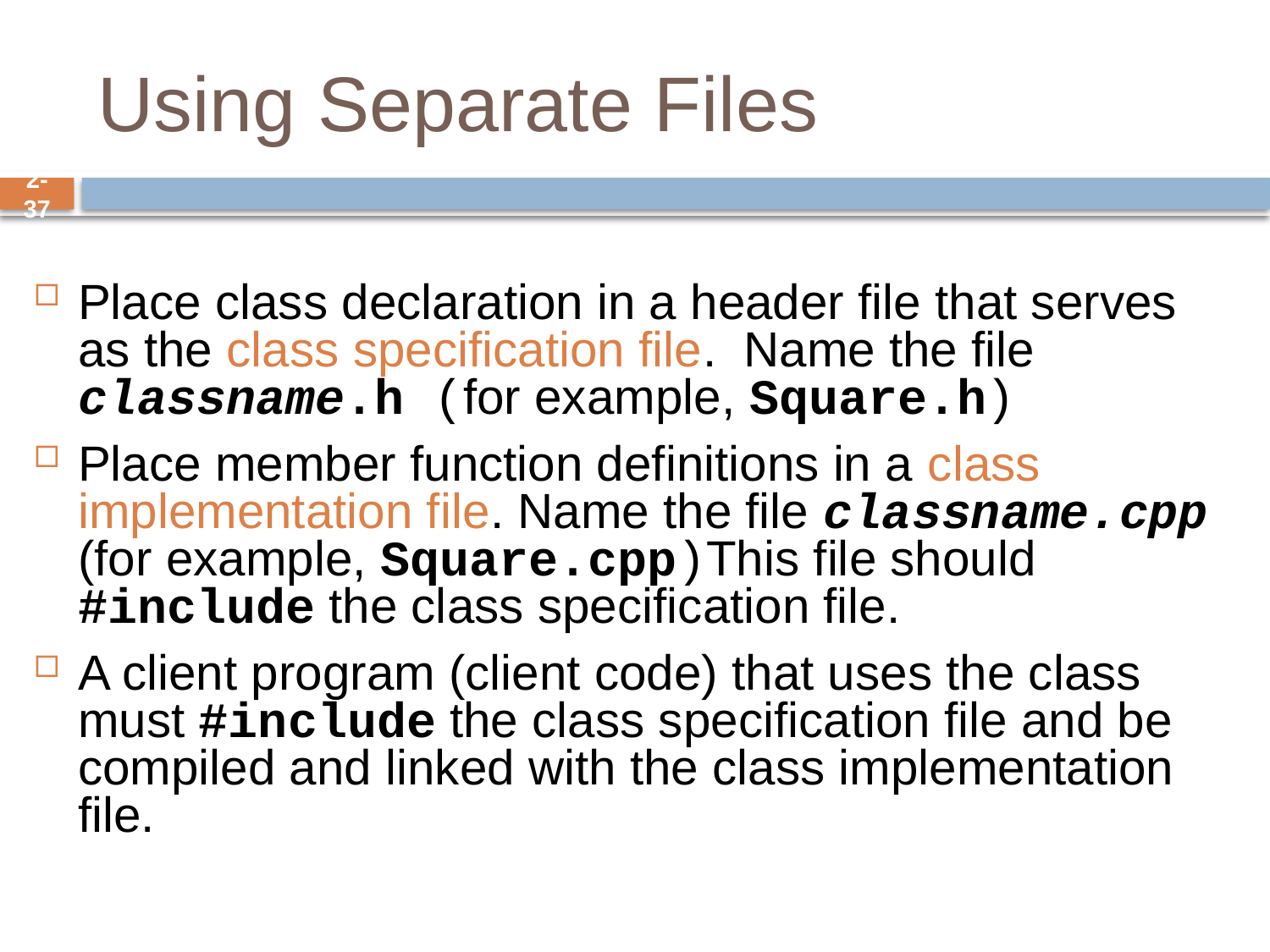

# Using Separate Files
Place class declaration in a header file that serves as the class specification file.  Name the file classname.h (for example, Square.h)
Place member function definitions in a class implementation file. Name the file classname.cpp (for example, Square.cpp)This file should #include the class specification file.
A client program (client code) that uses the class must #include the class specification file and be compiled and linked with the class implementation file.
2-37